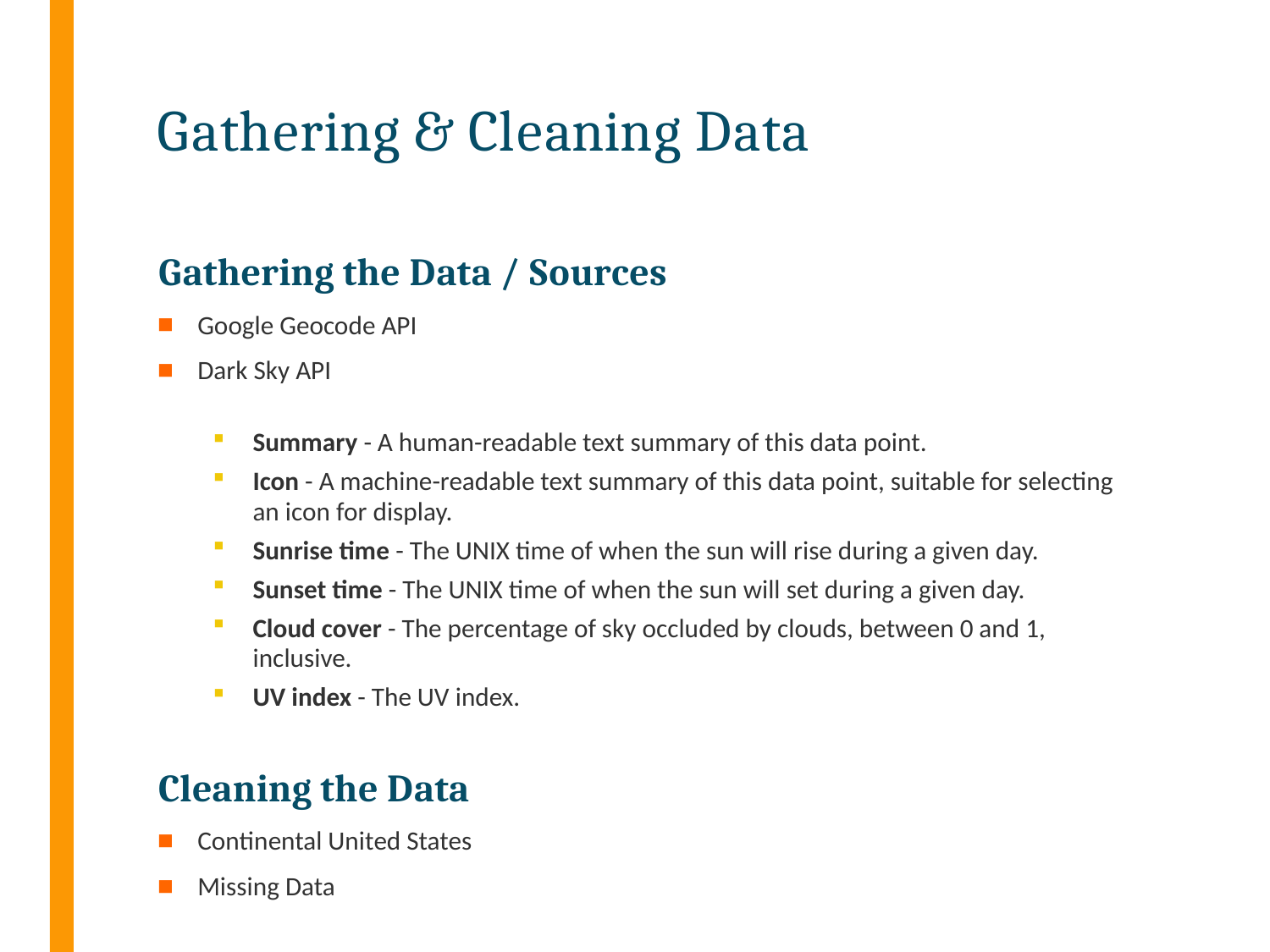

# Gathering & Cleaning Data
Gathering the Data / Sources
Google Geocode API
Dark Sky API

Summary - A human-readable text summary of this data point.
Icon - A machine-readable text summary of this data point, suitable for selecting an icon for display.
Sunrise time - The UNIX time of when the sun will rise during a given day.
Sunset time - The UNIX time of when the sun will set during a given day.
Cloud cover - The percentage of sky occluded by clouds, between 0 and 1, inclusive.
UV index - The UV index.

Cleaning the Data
Continental United States
Missing Data